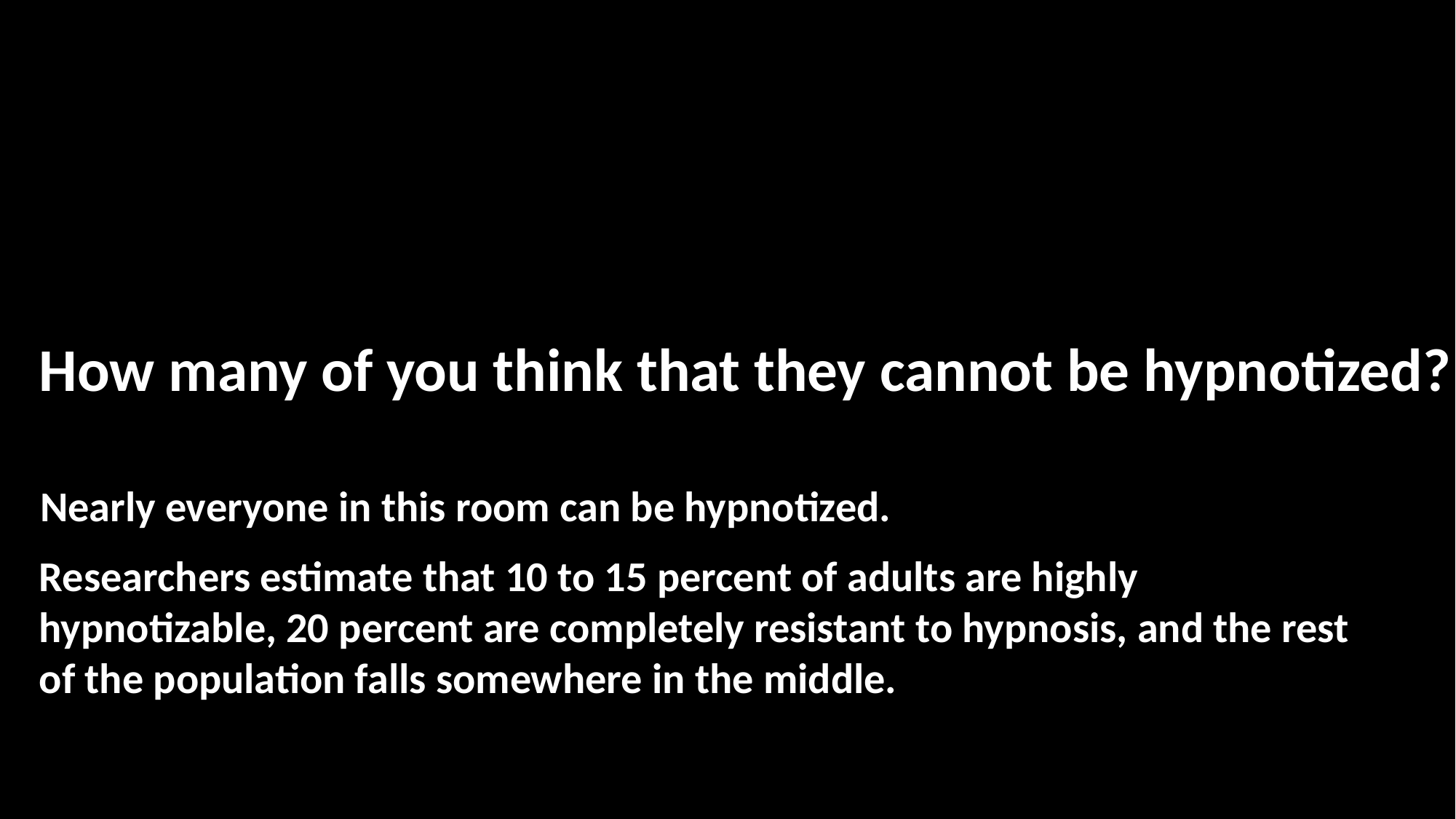

How many of you think that they cannot be hypnotized?
Nearly everyone in this room can be hypnotized.

Researchers estimate that 10 to 15 percent of adults are highly hypnotizable, 20 percent are completely resistant to hypnosis, and the rest of the population falls somewhere in the middle.